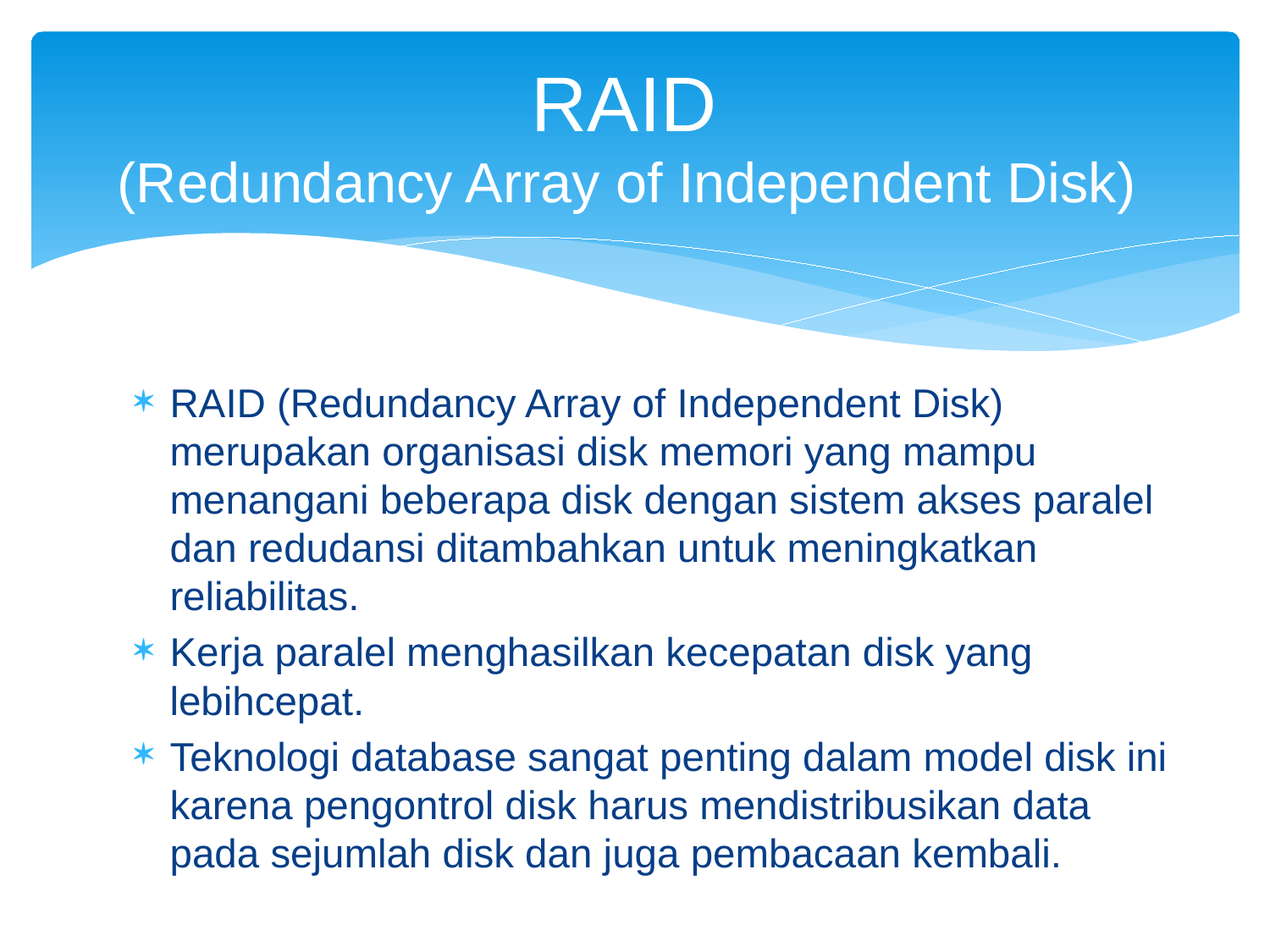

# RAID (Redundancy Array of Independent Disk)
RAID (Redundancy Array of Independent Disk) merupakan organisasi disk memori yang mampu menangani beberapa disk dengan sistem akses paralel dan redudansi ditambahkan untuk meningkatkan reliabilitas.
Kerja paralel menghasilkan kecepatan disk yang lebihcepat.
Teknologi database sangat penting dalam model disk ini karena pengontrol disk harus mendistribusikan data pada sejumlah disk dan juga pembacaan kembali.